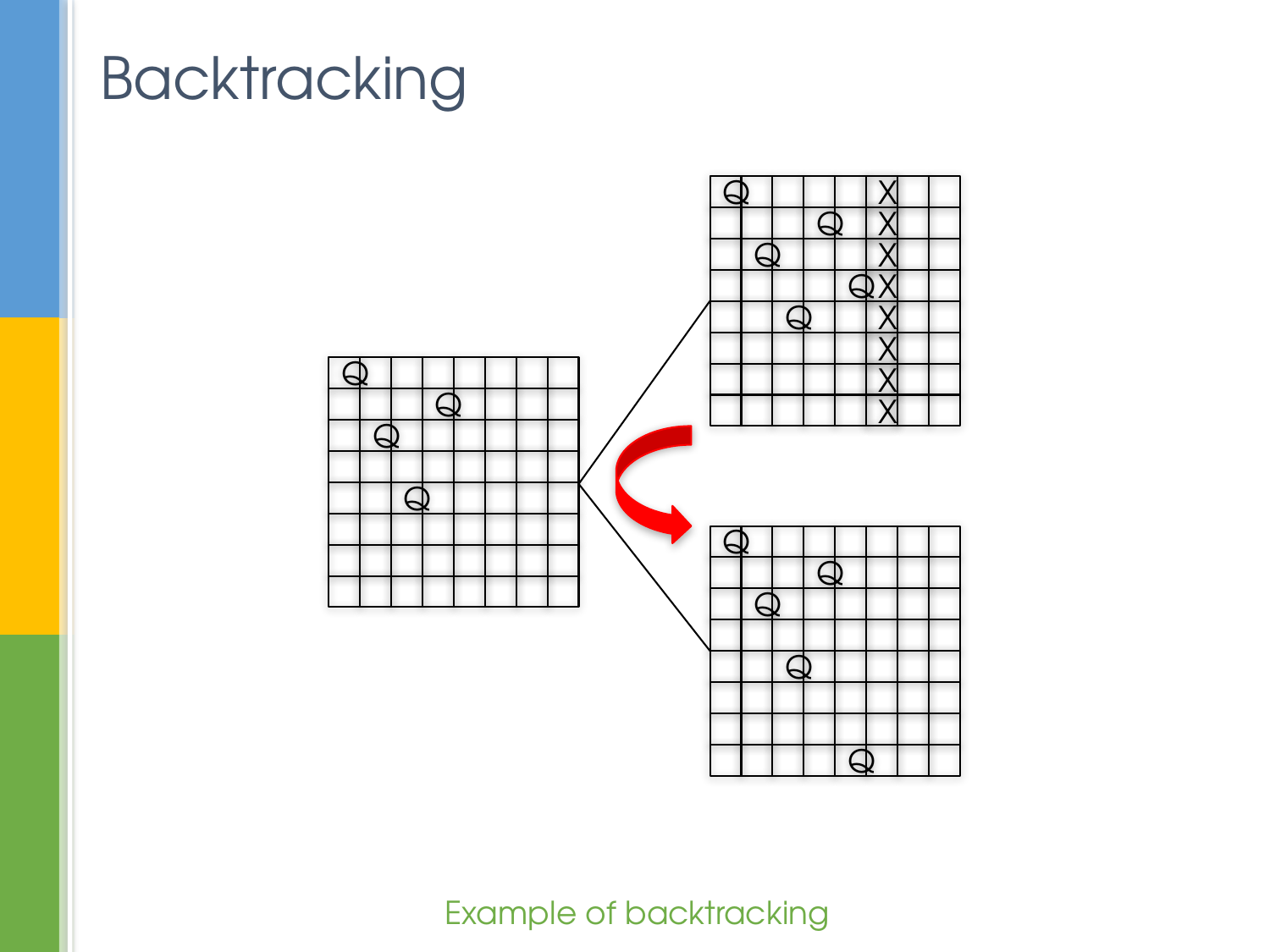

# Backtracking
Q

X

Q

X

Q

X

Q

X

Q

X

X

Q

X

Q

X

Q

Q

Q

Q

Q

Q

Q

Example of backtracking